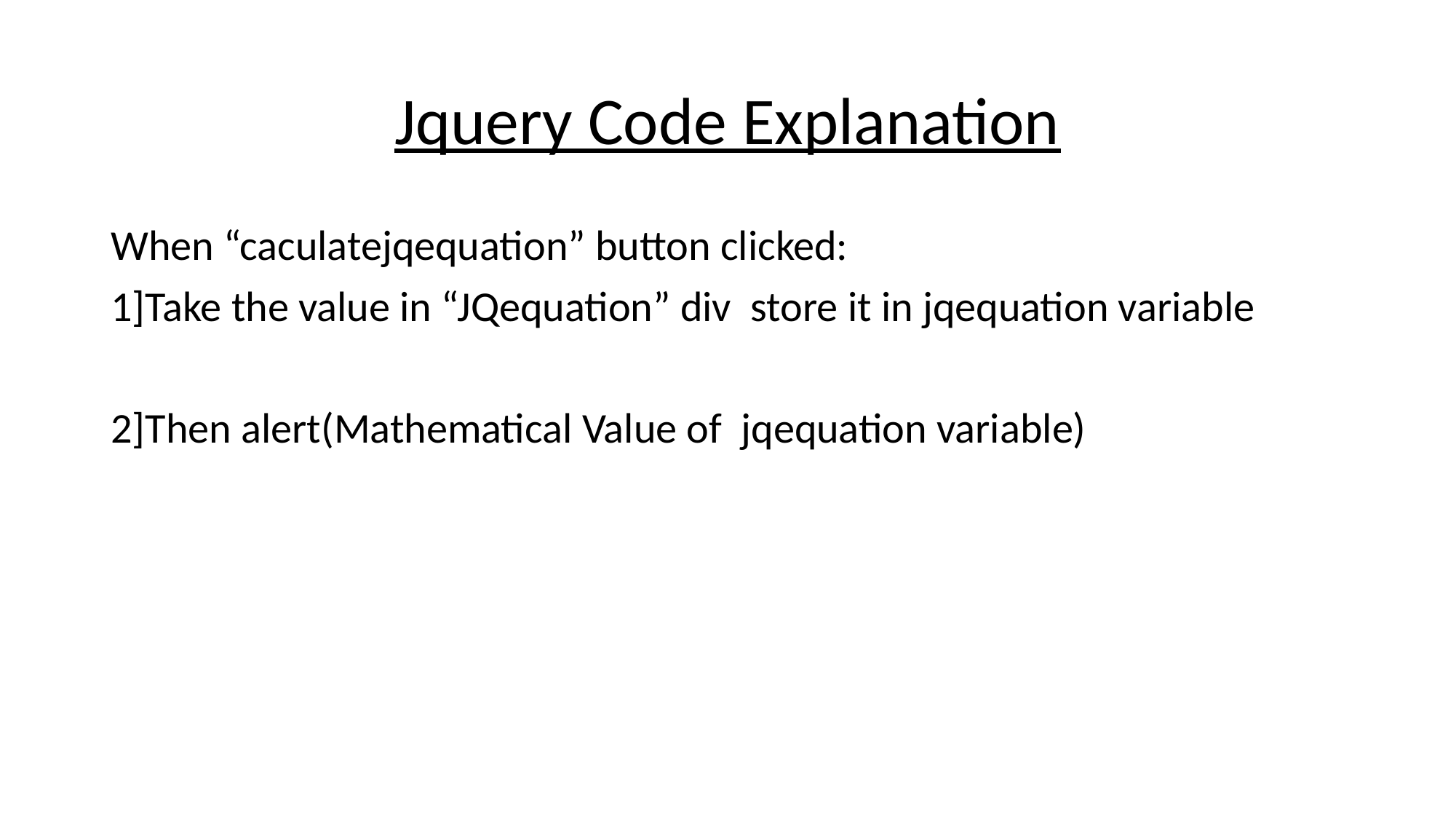

# Jquery Code Explanation
When “caculatejqequation” button clicked:
1]Take the value in “JQequation” div  store it in jqequation variable

2]Then alert(Mathematical Value of  jqequation variable)